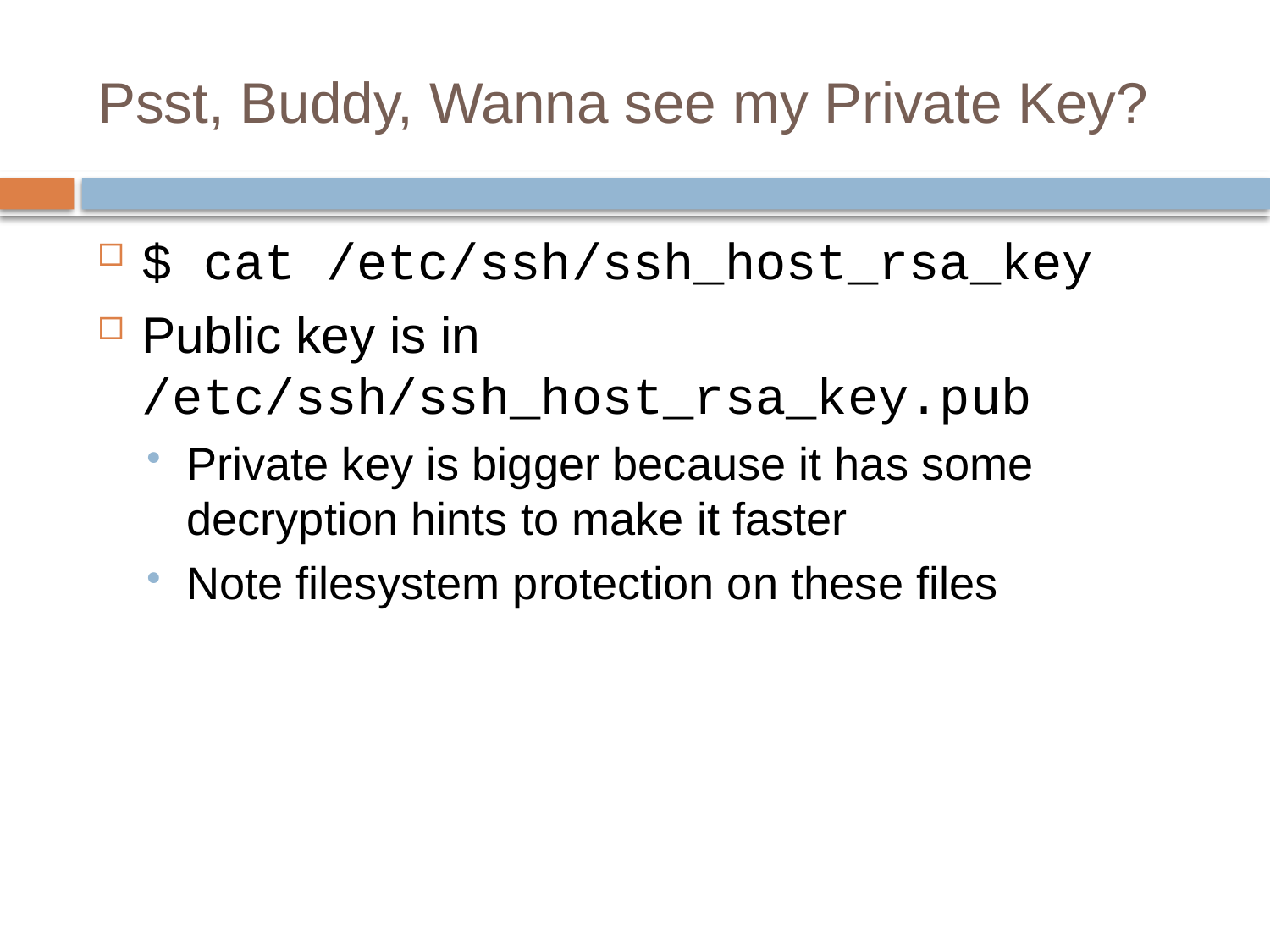

# Psst, Buddy, Wanna see my Private Key?
$ cat /etc/ssh/ssh_host_rsa_key
Public key is in /etc/ssh/ssh_host_rsa_key.pub
Private key is bigger because it has some decryption hints to make it faster
Note filesystem protection on these files